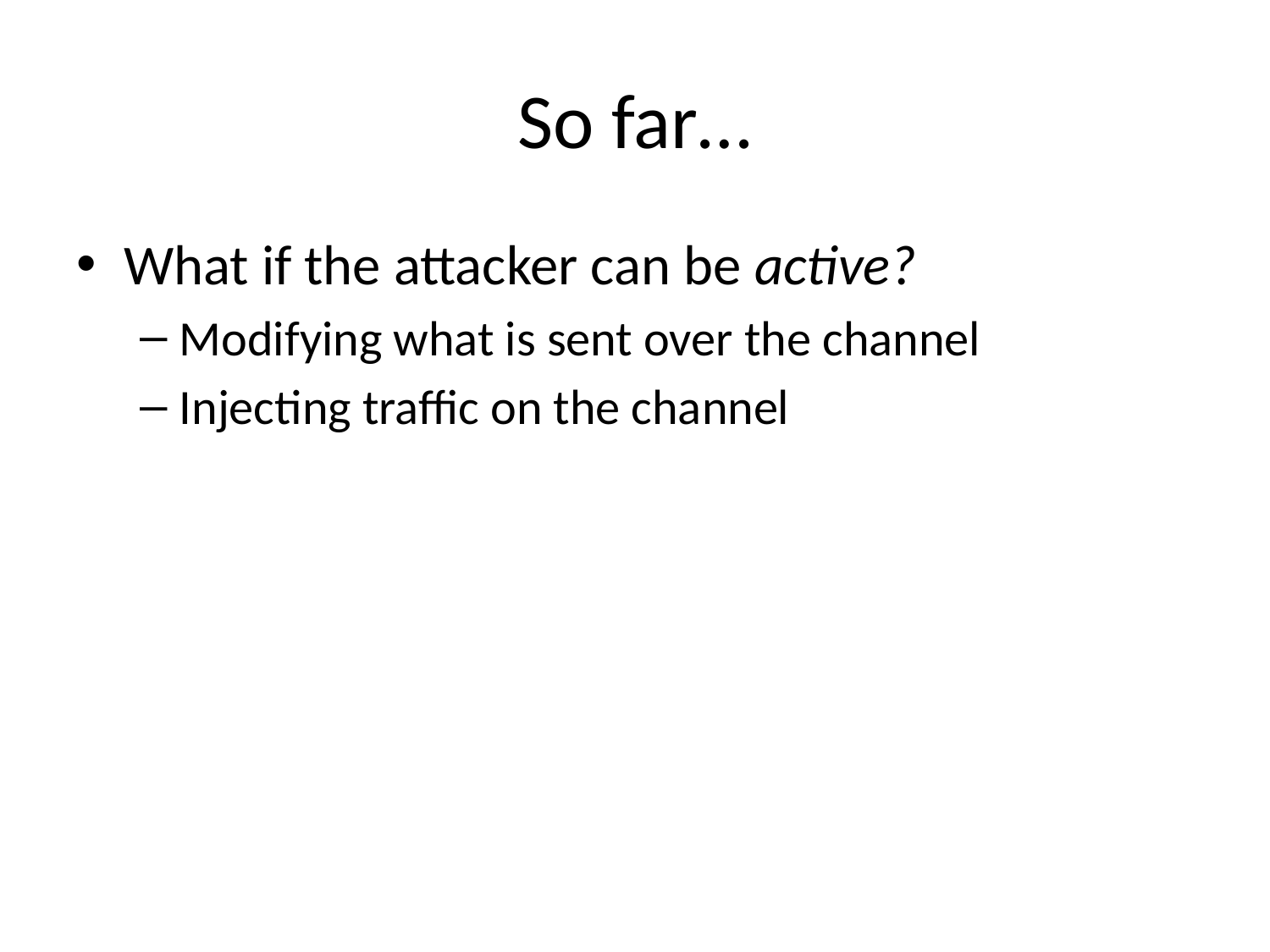

# So far…
What if the attacker can be active?
Modifying what is sent over the channel
Injecting traffic on the channel